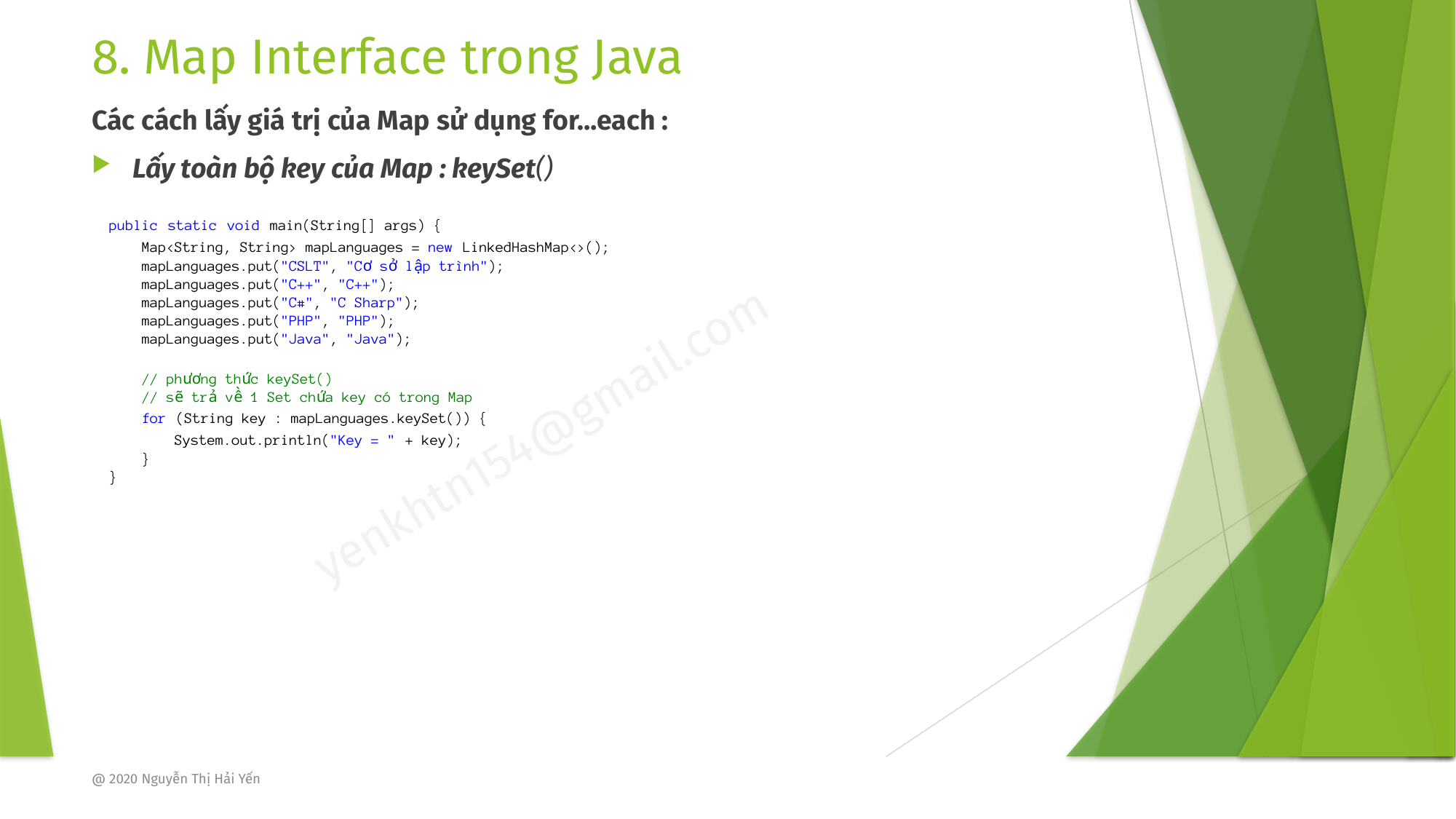

# 8. Map Interface trong Java
Các cách lấy giá trị của Map sử dụng for…each :
Lấy toàn bộ key của Map : keySet()

public static void main(String[] args) {
    Map<String, String> mapLanguages = new LinkedHashMap<>();
    mapLanguages.put("CSLT", "Cơ sở lập trình");
    mapLanguages.put("C++", "C++");
    mapLanguages.put("C#", "C Sharp");
    mapLanguages.put("PHP", "PHP");
    mapLanguages.put("Java", "Java");

    // phương thức keySet()
    // sẽ trả về 1 Set chứa key có trong Map
    for (String key : mapLanguages.keySet()) {
        System.out.println("Key = " + key);
    }
}
@ 2020 Nguyễn Thị Hải Yến